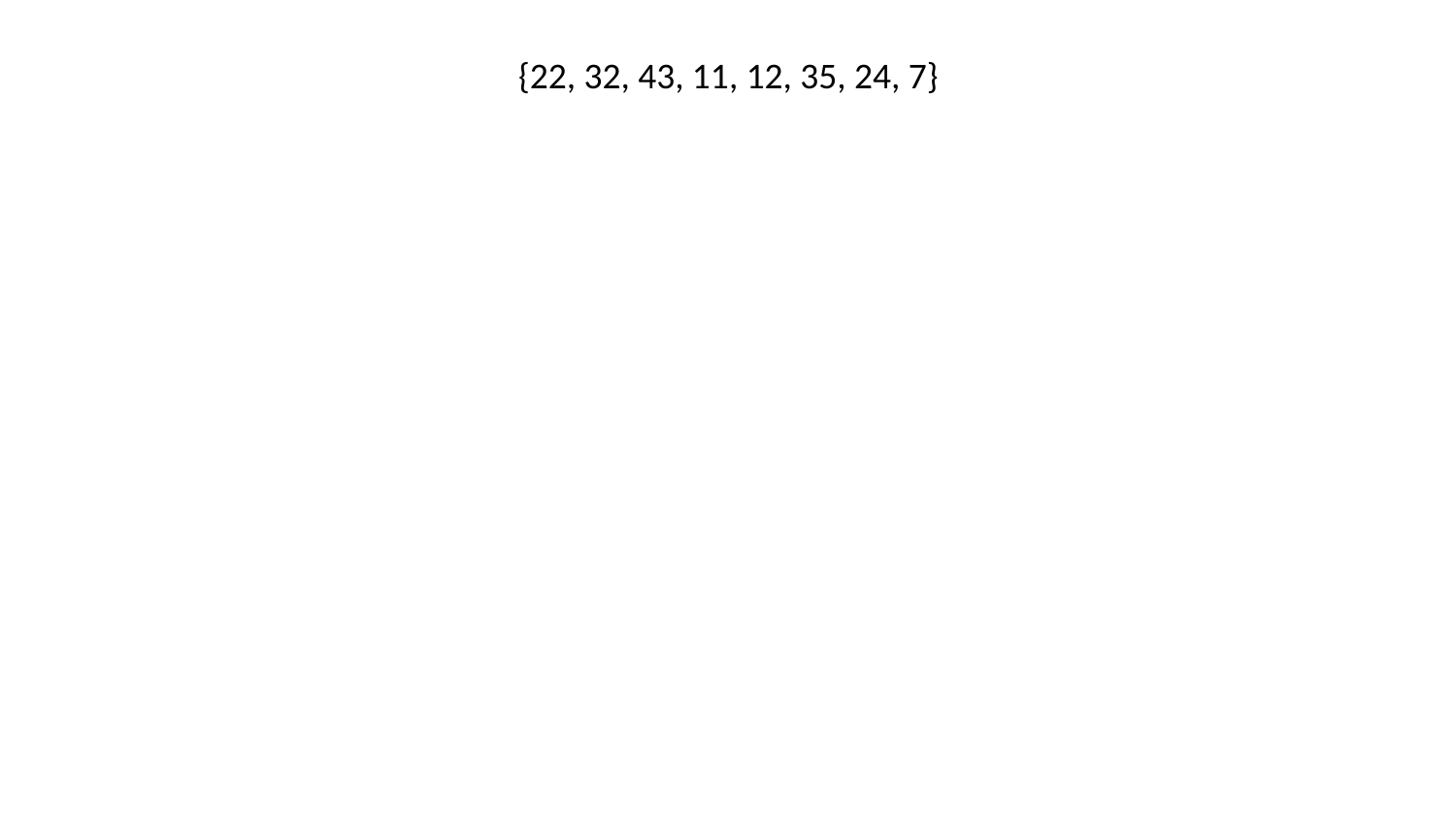

{22, 32, 43, 11, 12, 35, 24, 7}